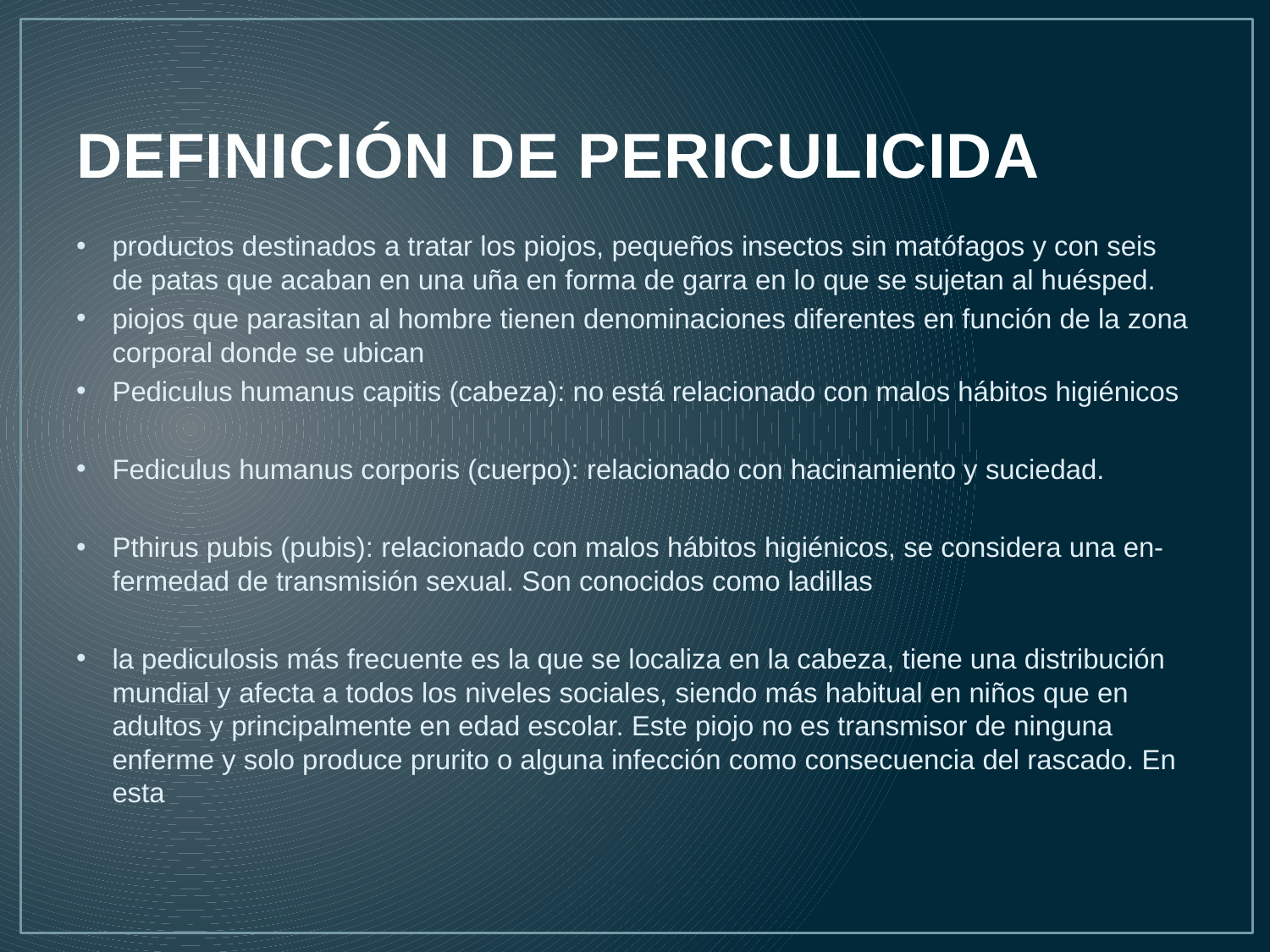

# DEFINICIÓN DE PERICULICIDA
productos destinados a tratar los piojos, pequeños insectos sin matófagos y con seis de patas que acaban en una uña en forma de garra en lo que se sujetan al huésped.
piojos que parasitan al hombre tienen denominaciones diferentes en función de la zona corporal donde se ubican
Pediculus humanus capitis (cabeza): no está relacionado con malos hábitos higiénicos

Fediculus humanus corporis (cuerpo): relacionado con hacinamiento y suciedad.

Pthirus pubis (pubis): relacionado con malos hábitos higiénicos, se considera una en- fermedad de transmisión sexual. Son conocidos como ladillas

la pediculosis más frecuente es la que se localiza en la cabeza, tiene una distribución mundial y afecta a todos los niveles sociales, siendo más habitual en niños que en adultos y principalmente en edad escolar. Este piojo no es transmisor de ninguna enferme y solo produce prurito o alguna infección como consecuencia del rascado. En esta